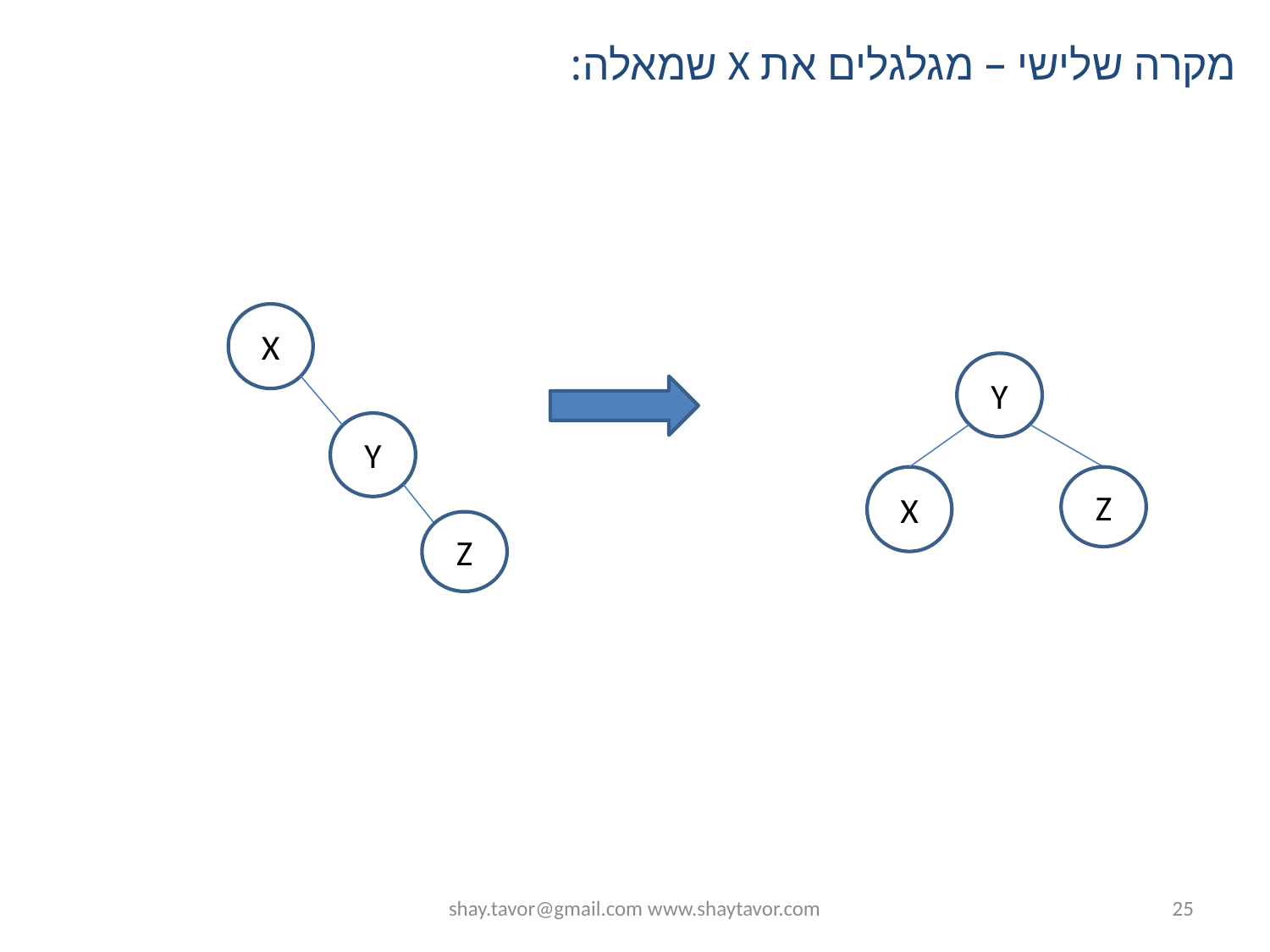

מקרה שלישי – מגלגלים את X שמאלה:
X
Y

Y
X
Z
Z
shay.tavor@gmail.com www.shaytavor.com
25